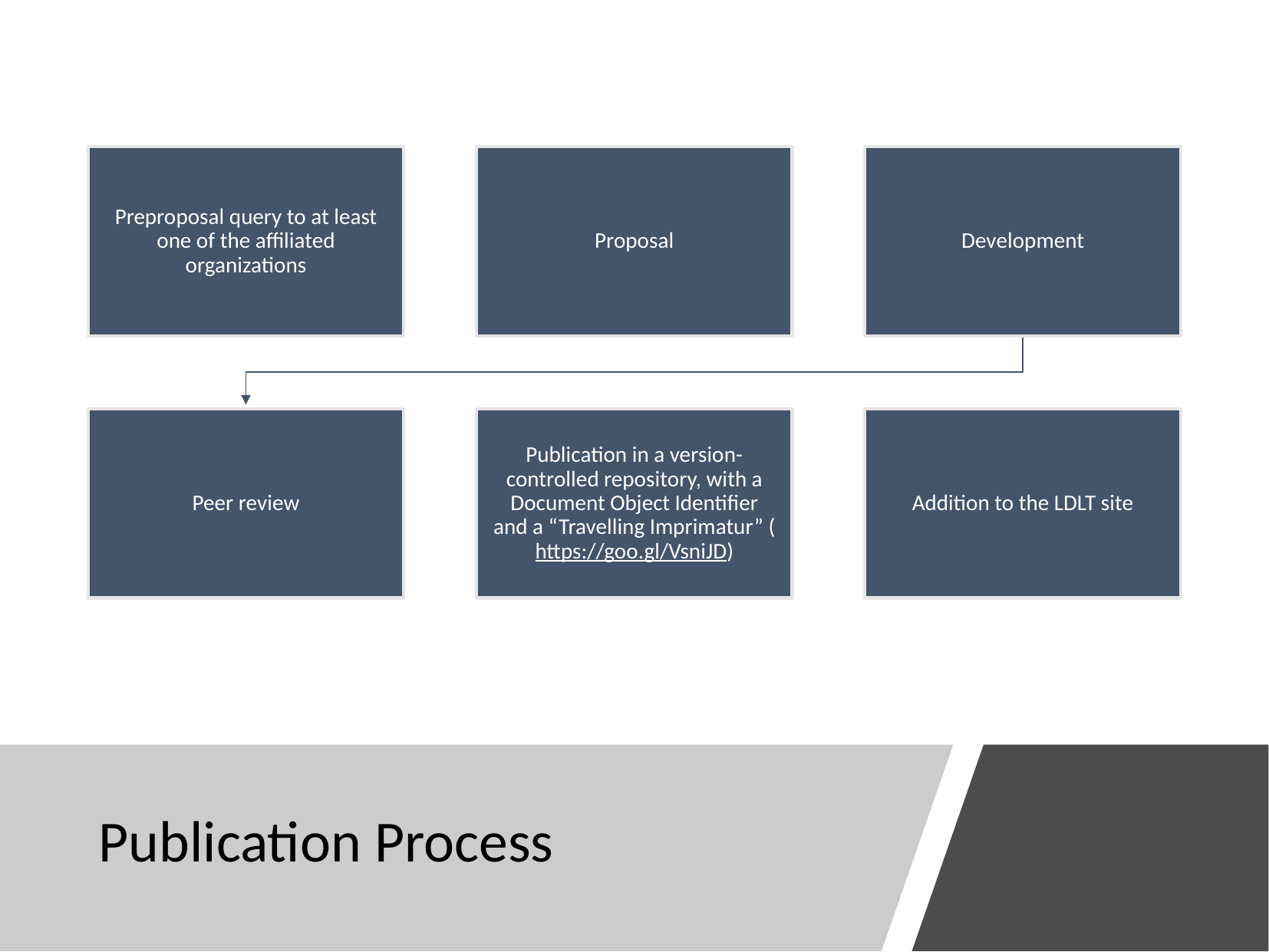

Preproposal query to at least one of the affiliated organizations
Proposal
Development

Peer review
Publication in a version-controlled repository, with a Document Object Identifier and a “Travelling Imprimatur” (https://goo.gl/VsniJD)
Addition to the LDLT site

Publication Process